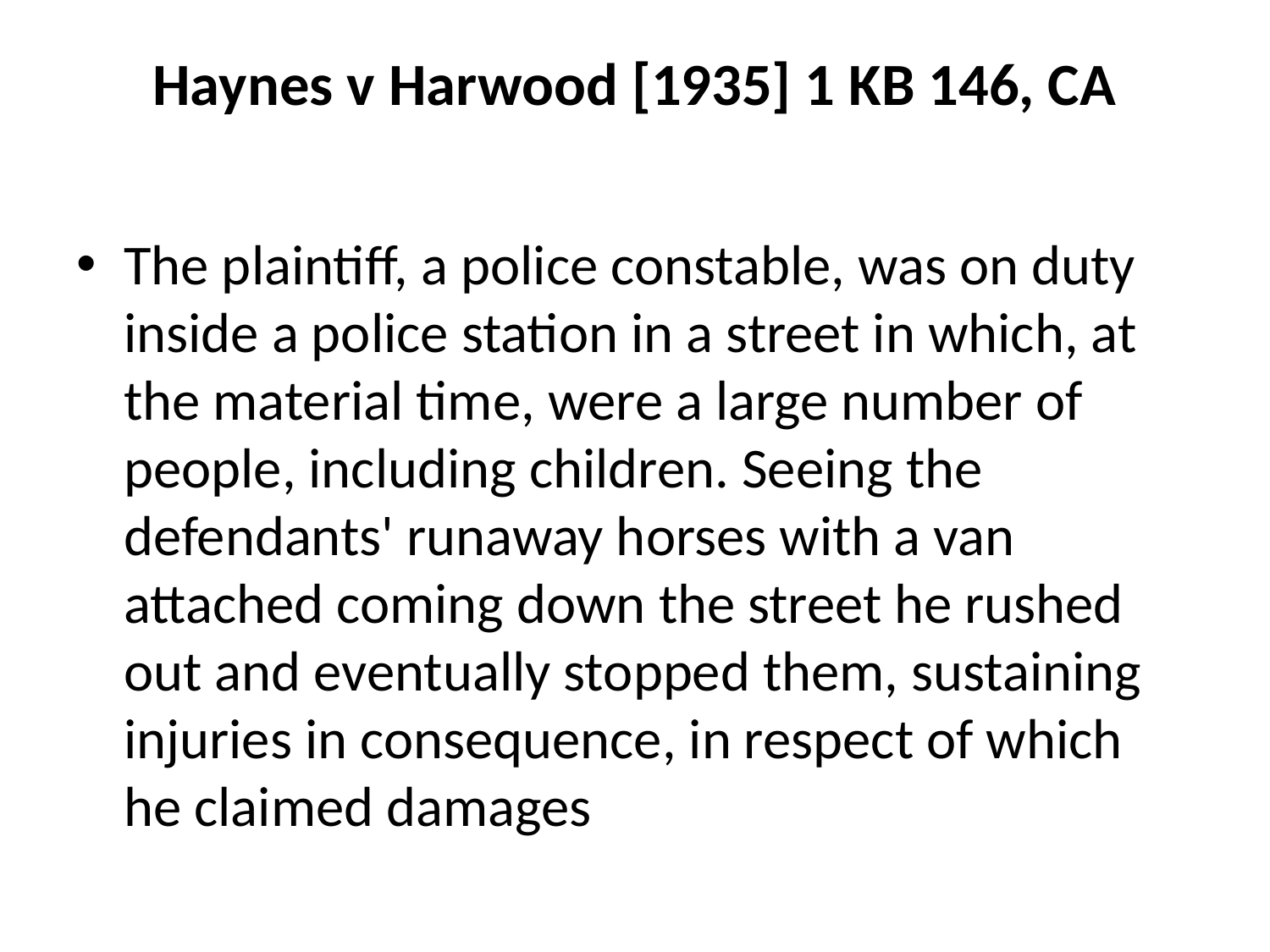

# Haynes v Harwood [1935] 1 KB 146, CA
The plaintiff, a police constable, was on duty inside a police station in a street in which, at the material time, were a large number of people, including children. Seeing the defendants' runaway horses with a van attached coming down the street he rushed out and eventually stopped them, sustaining injuries in consequence, in respect of which he claimed damages